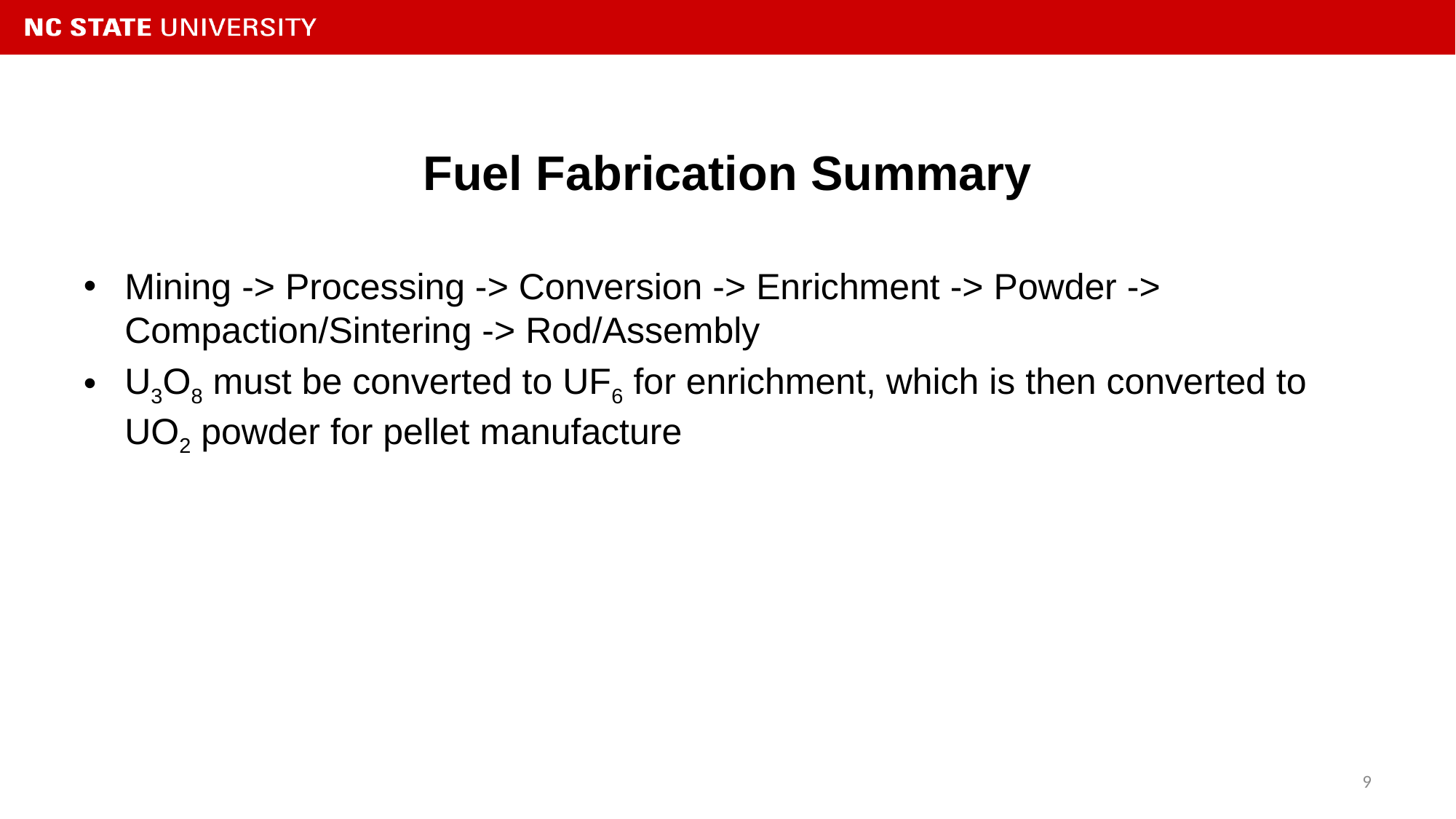

# Fuel Fabrication Summary
Mining -> Processing -> Conversion -> Enrichment -> Powder -> Compaction/Sintering -> Rod/Assembly
U3O8 must be converted to UF6 for enrichment, which is then converted to UO2 powder for pellet manufacture
9